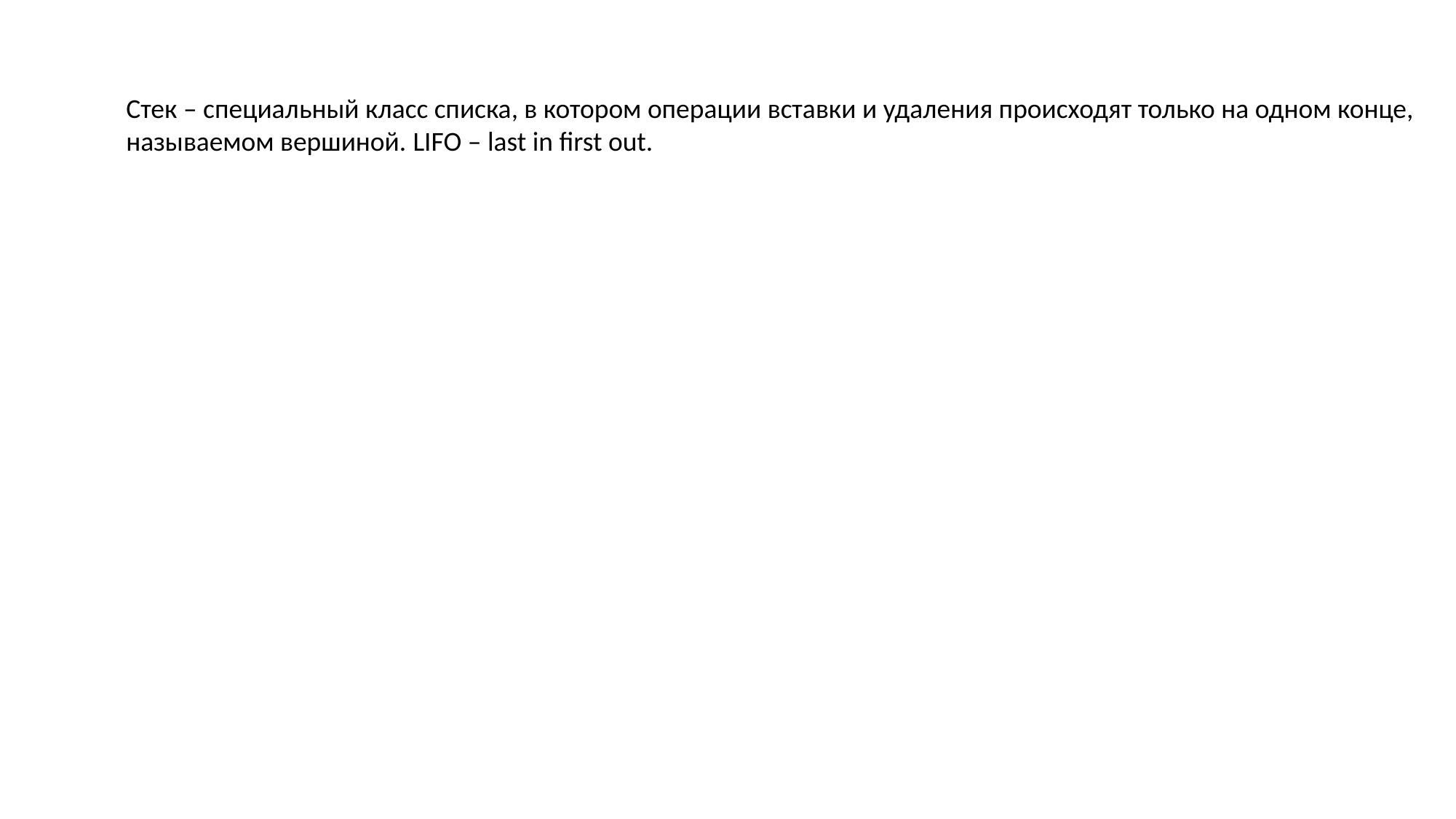

Стек – специальный класс списка, в котором операции вставки и удаления происходят только на одном конце,
называемом вершиной. LIFO – last in first out.